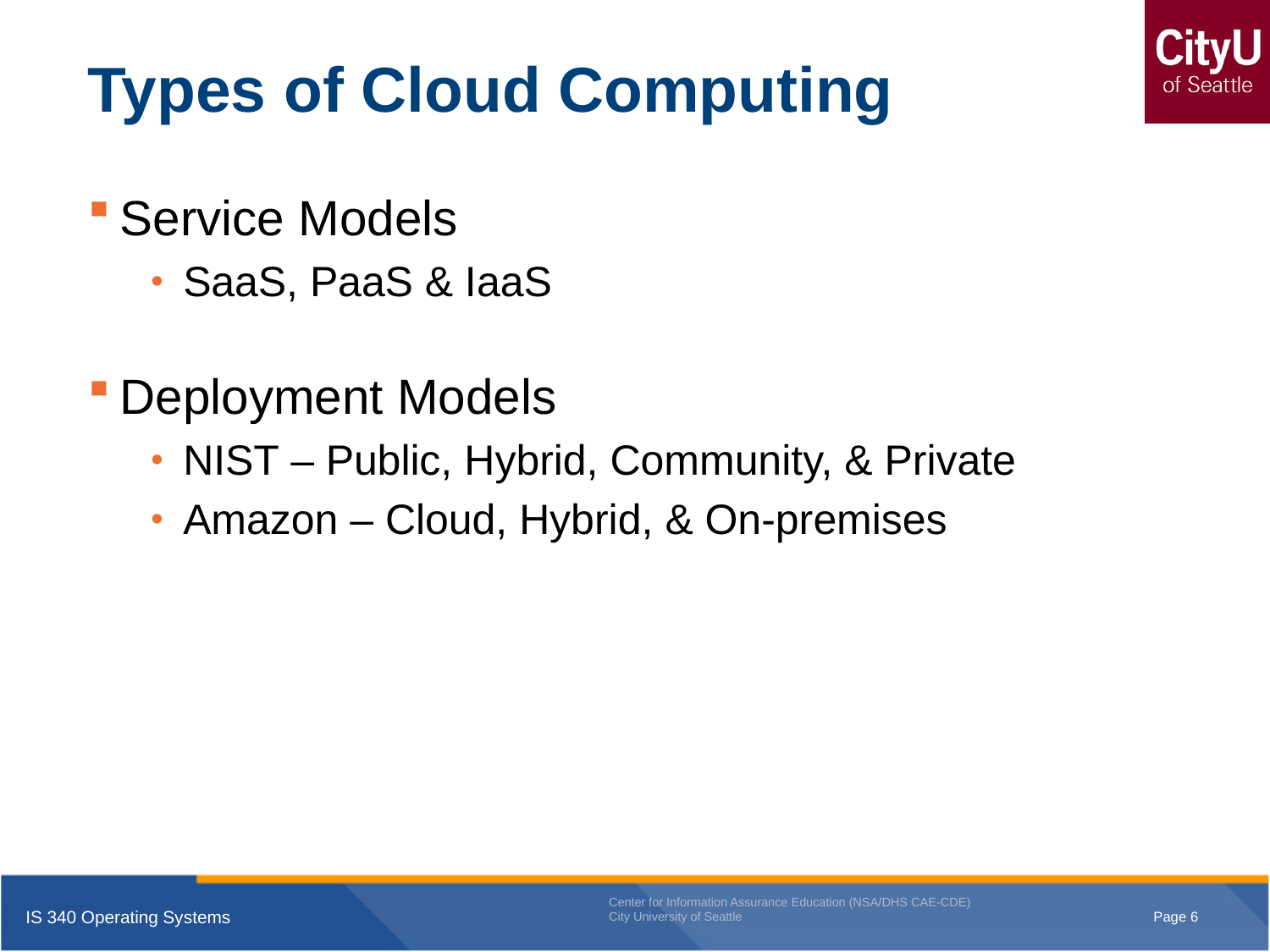

# Types of Cloud Computing
Service Models
SaaS, PaaS & IaaS
Deployment Models
NIST – Public, Hybrid, Community, & Private
Amazon – Cloud, Hybrid, & On-premises